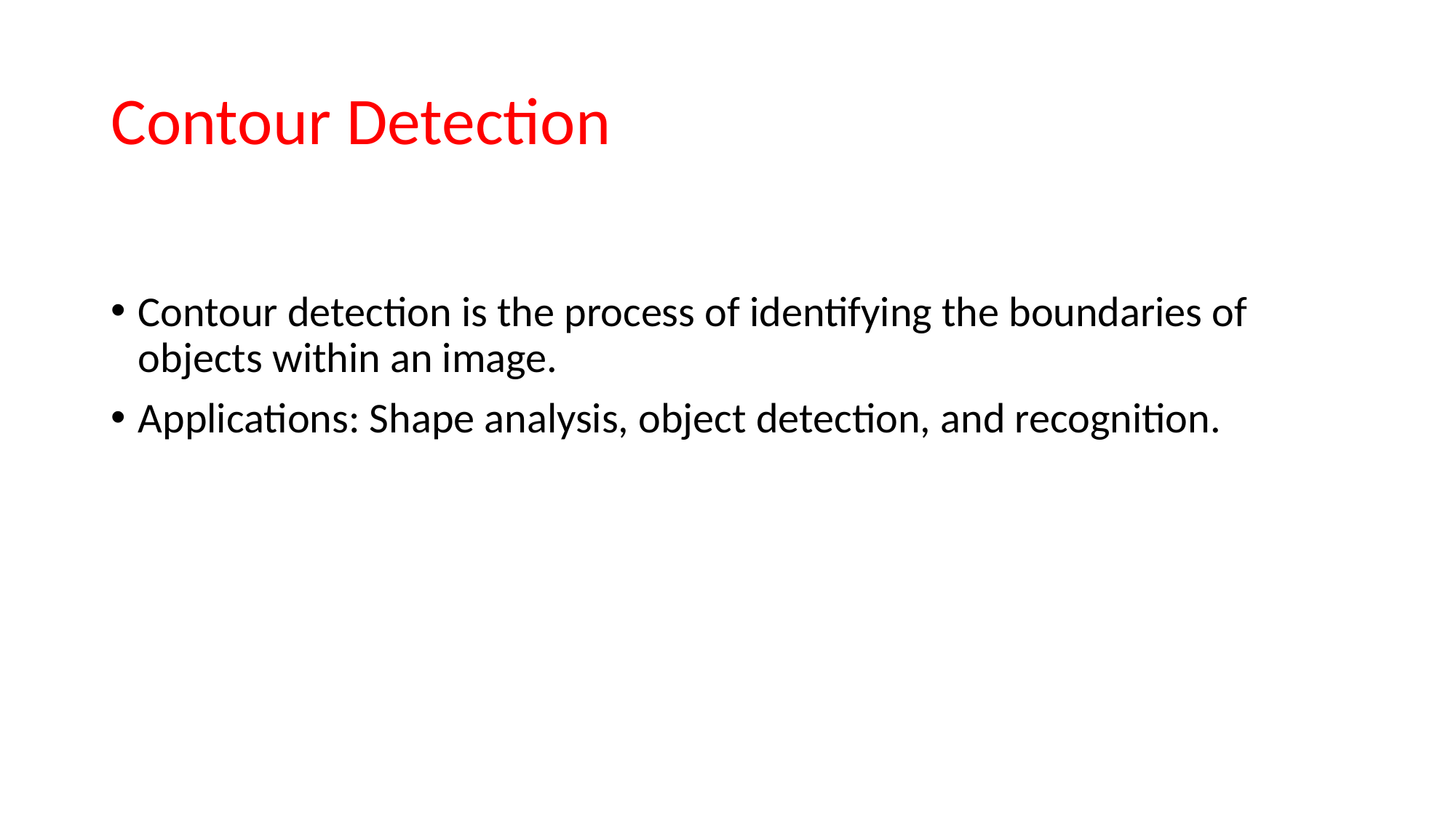

# Contour Detection

Contour detection is the process of identifying the boundaries of objects within an image.
Applications: Shape analysis, object detection, and recognition.